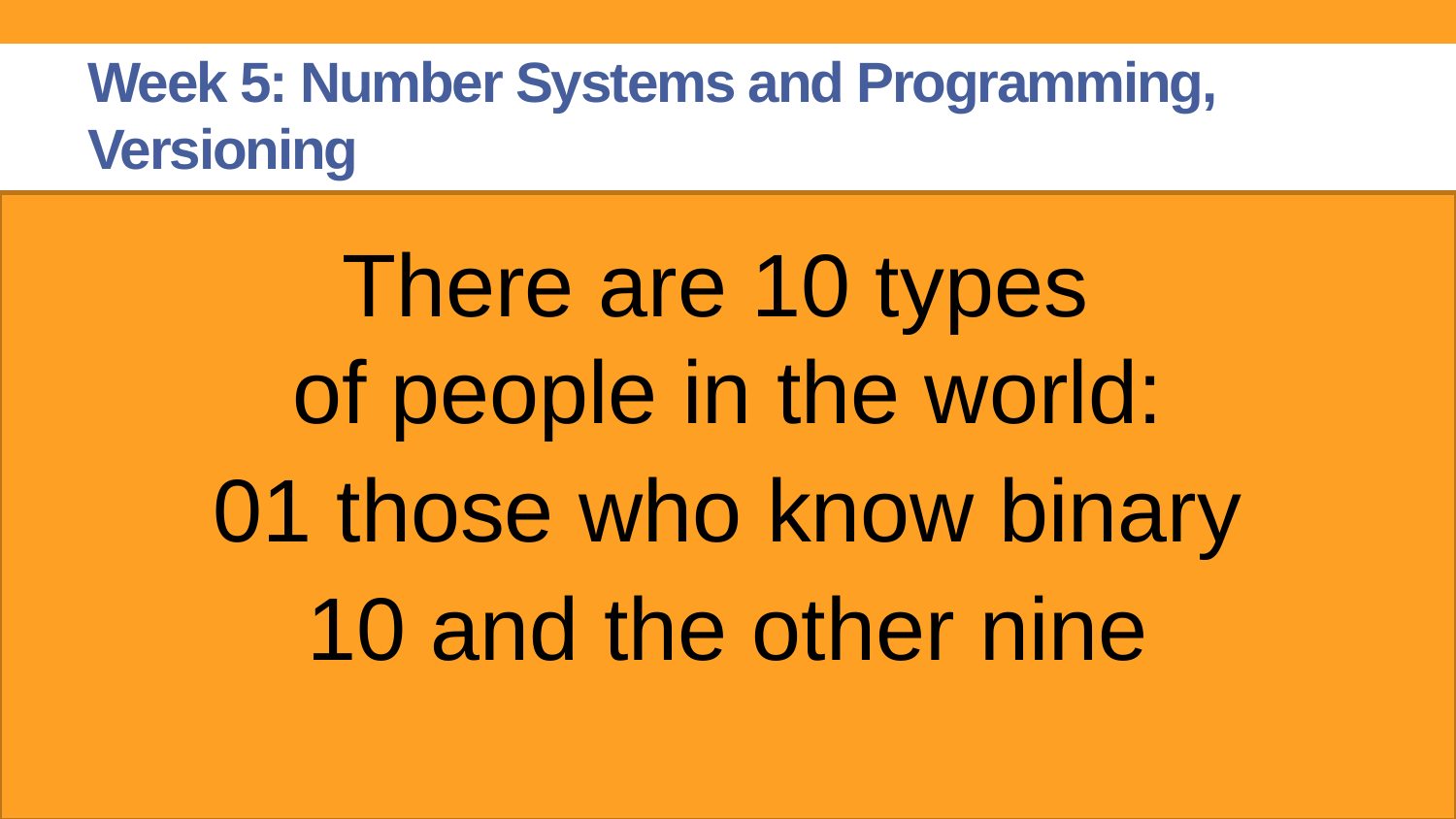

# Week 5: Number Systems and Programming, Versioning
There are 10 types
of people in the world:
01 those who know binary
10 and the other nine